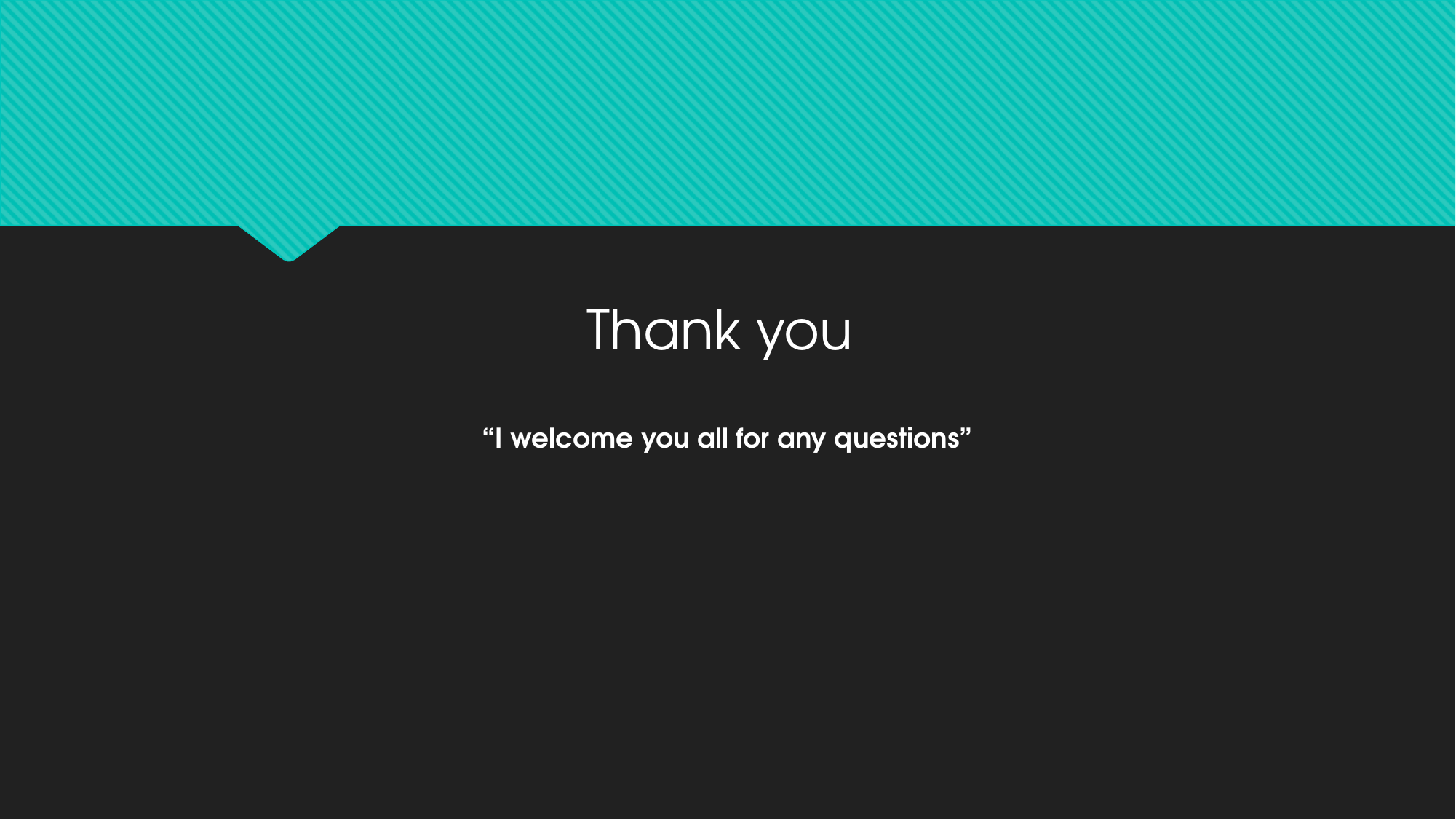

Thank you
“I welcome you all for any questions”